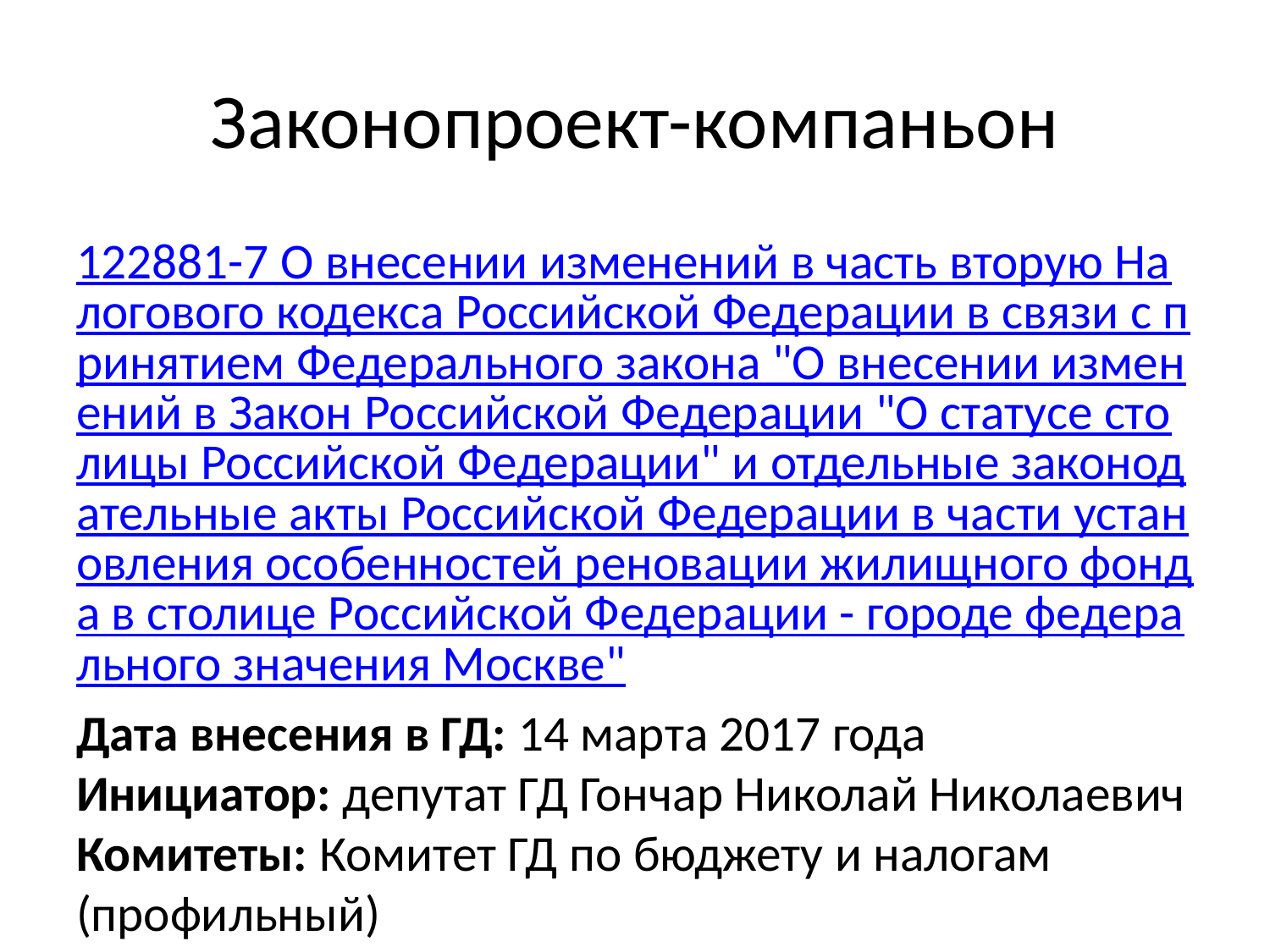

# Законопроект-компаньон
122881-7 О внесении изменений в часть вторую Налогового кодекса Российской Федерации в связи с принятием Федерального закона "О внесении изменений в Закон Российской Федерации "О статусе столицы Российской Федерации" и отдельные законодательные акты Российской Федерации в части установления особенностей реновации жилищного фонда в столице Российской Федерации - городе федерального значения Москве"
Дата внесения в ГД: 14 марта 2017 года
Инициатор: депутат ГД Гончар Николай Николаевич
Комитеты: Комитет ГД по бюджету и налогам (профильный)
Освобождение Фонда содействия реновации жилищного фонда от НДС и налога на прибыль, а граждан, получивших квартиры в собственность от Фонда – от НДФЛ